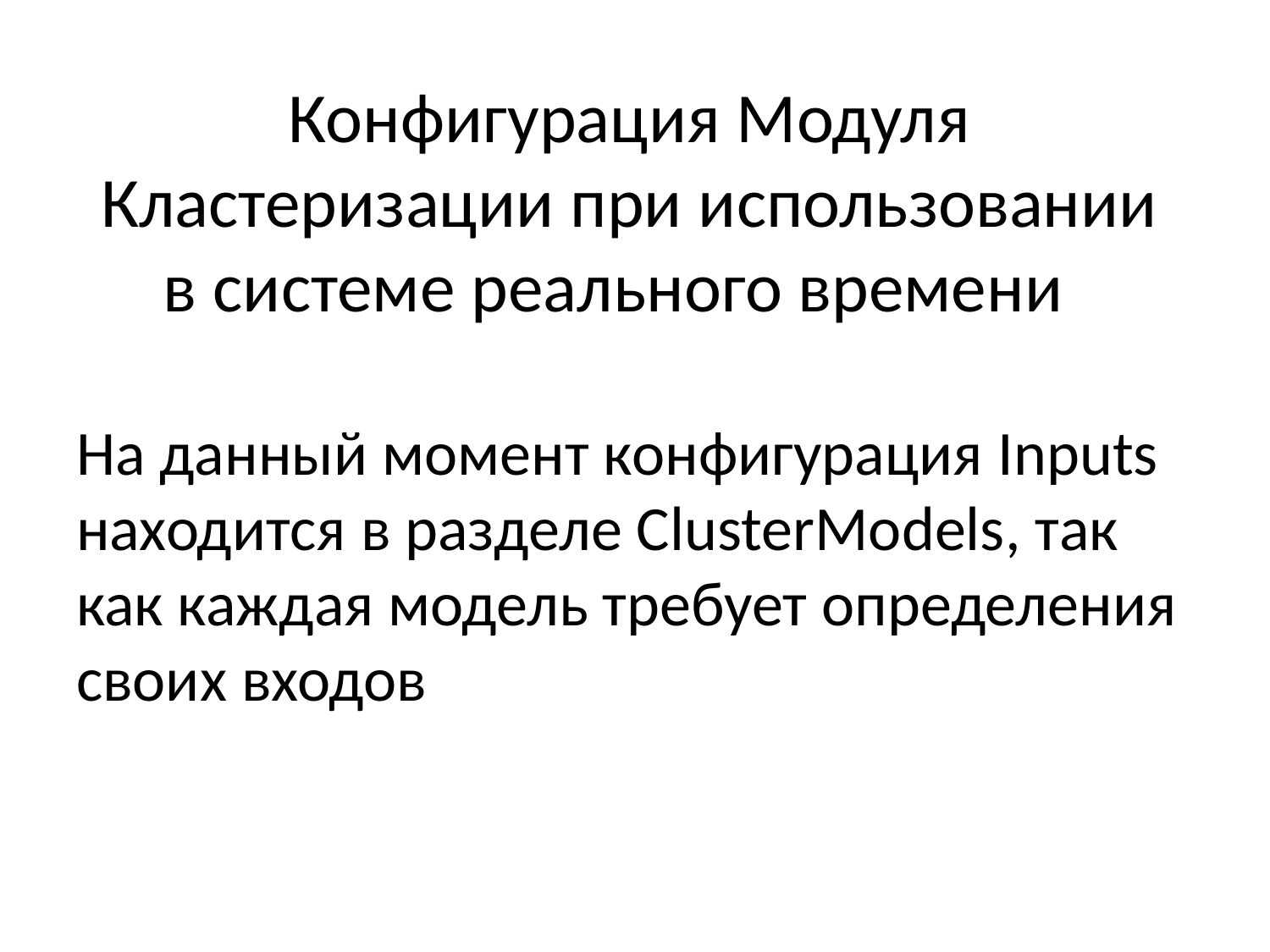

# Конфигурация Модуля Кластеризации при использовании в системе реального времени
На данный момент конфигурация Inputs находится в разделе ClusterModels, так как каждая модель требует определения своих входов